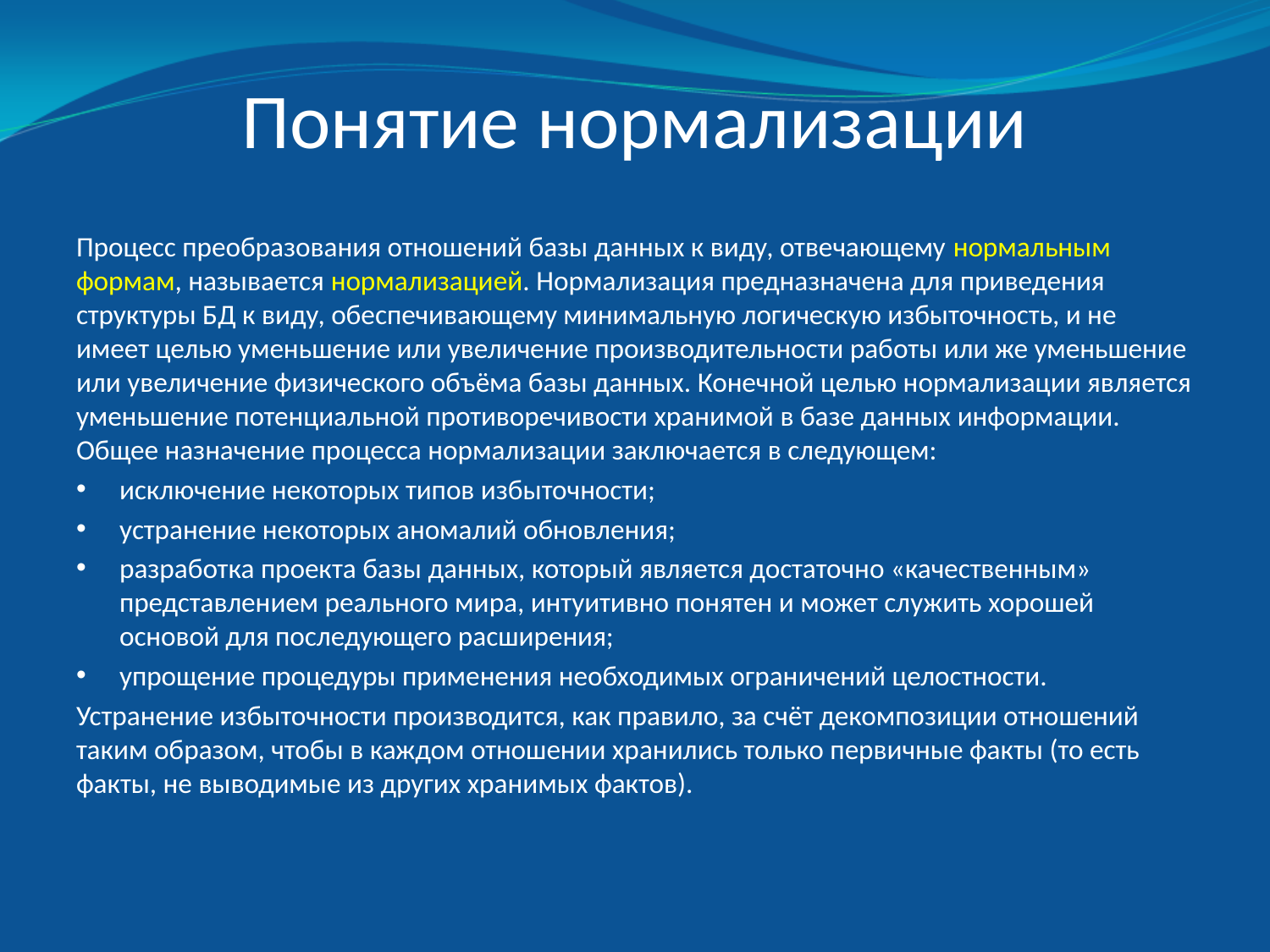

# Понятие нормализации
Процесс преобразования отношений базы данных к виду, отвечающему нормальным формам, называется нормализацией. Нормализация предназначена для приведения структуры БД к виду, обеспечивающему минимальную логическую избыточность, и не имеет целью уменьшение или увеличение производительности работы или же уменьшение или увеличение физического объёма базы данных. Конечной целью нормализации является уменьшение потенциальной противоречивости хранимой в базе данных информации. Общее назначение процесса нормализации заключается в следующем:
исключение некоторых типов избыточности;
устранение некоторых аномалий обновления;
разработка проекта базы данных, который является достаточно «качественным» представлением реального мира, интуитивно понятен и может служить хорошей основой для последующего расширения;
упрощение процедуры применения необходимых ограничений целостности.
Устранение избыточности производится, как правило, за счёт декомпозиции отношений таким образом, чтобы в каждом отношении хранились только первичные факты (то есть факты, не выводимые из других хранимых фактов).